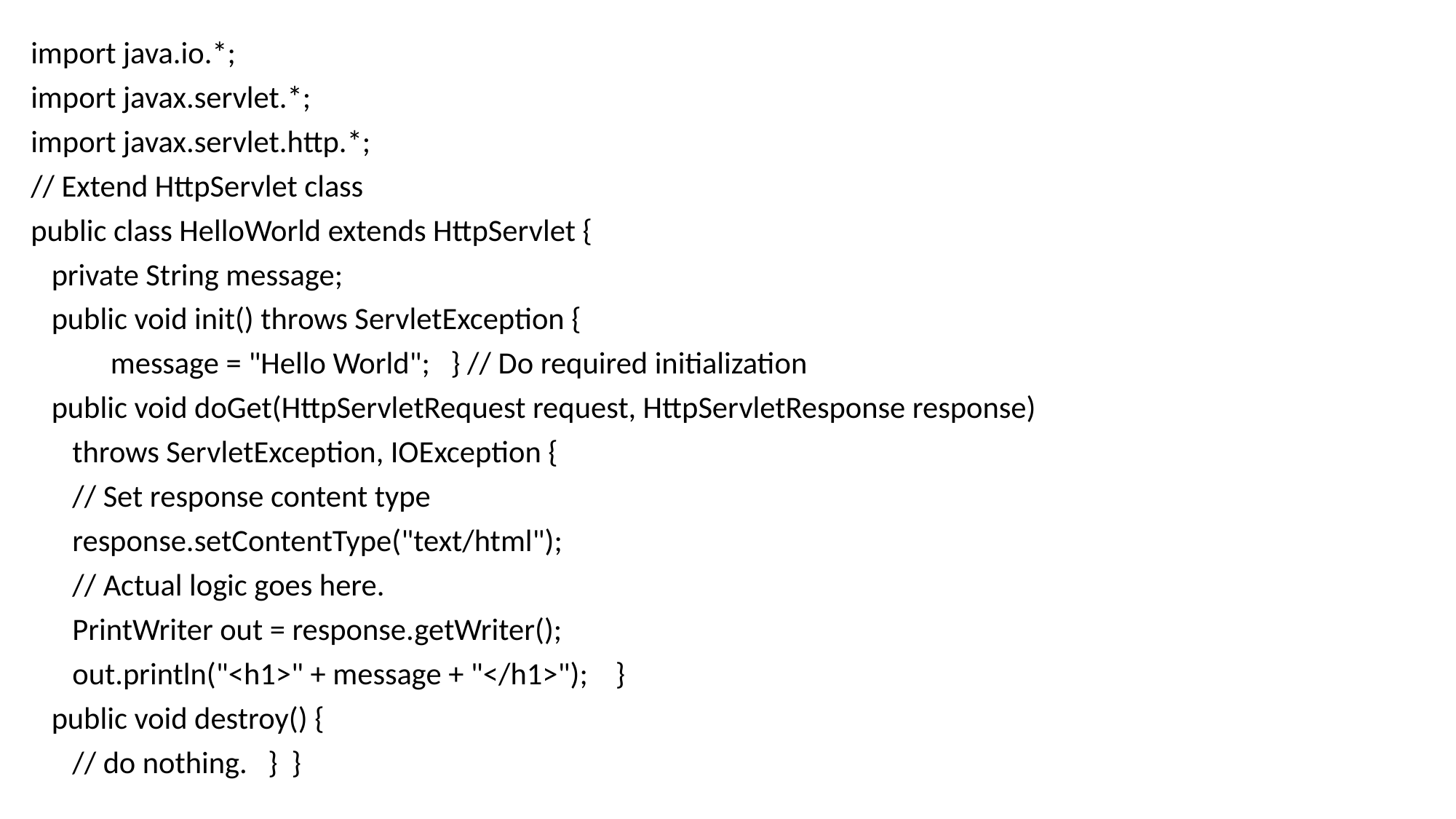

import java.io.*;
import javax.servlet.*;
import javax.servlet.http.*;
// Extend HttpServlet class
public class HelloWorld extends HttpServlet {
   private String message;
   public void init() throws ServletException {
	message = "Hello World";   } // Do required initialization
   public void doGet(HttpServletRequest request, HttpServletResponse response)
      throws ServletException, IOException {
      // Set response content type
      response.setContentType("text/html");
      // Actual logic goes here.
      PrintWriter out = response.getWriter();
      out.println("<h1>" + message + "</h1>");    }
   public void destroy() {
      // do nothing.   }  }